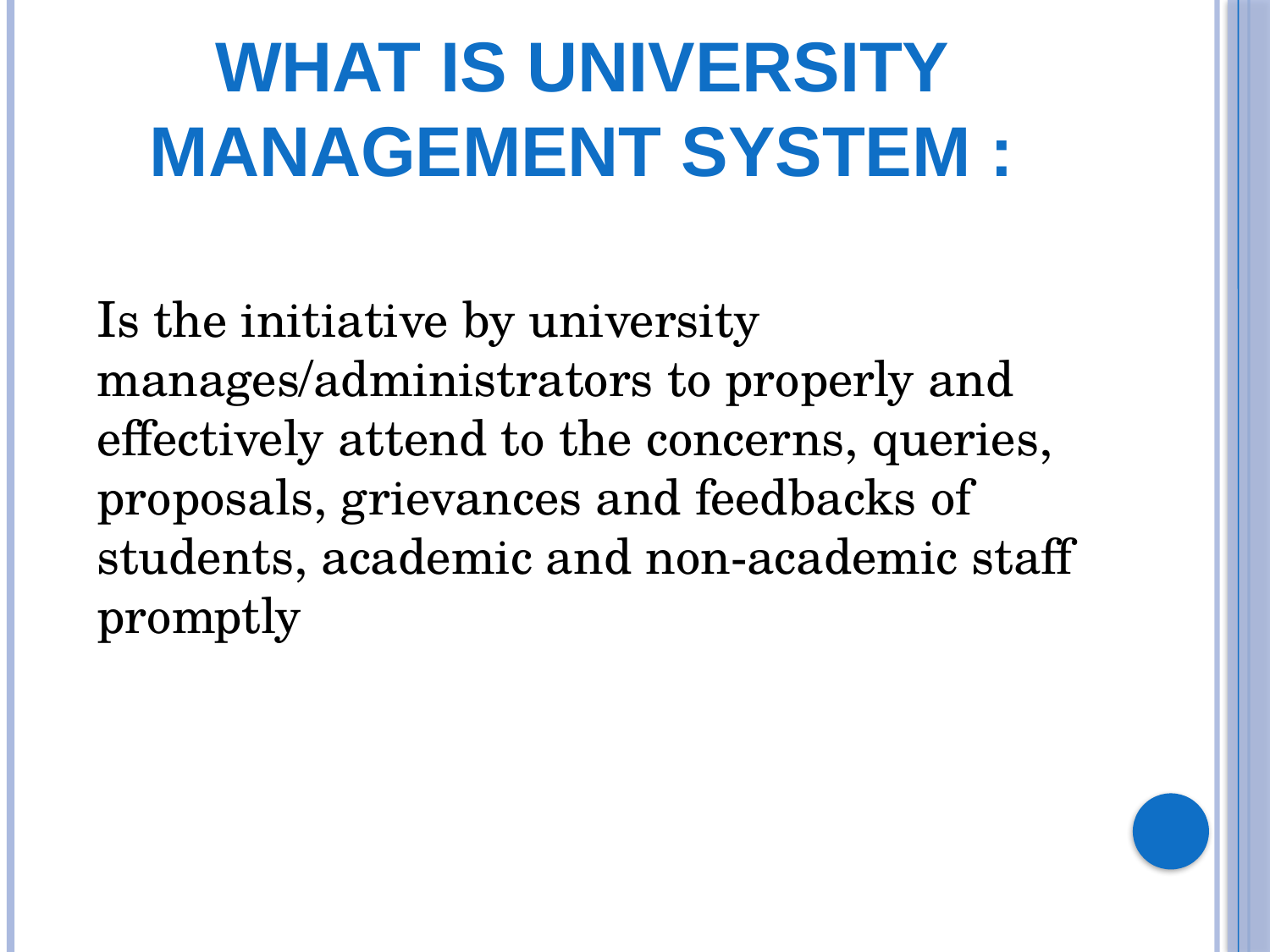

# What is university management system :
Is the initiative by university manages/administrators to properly and effectively attend to the concerns, queries, proposals, grievances and feedbacks of students, academic and non-academic staff promptly